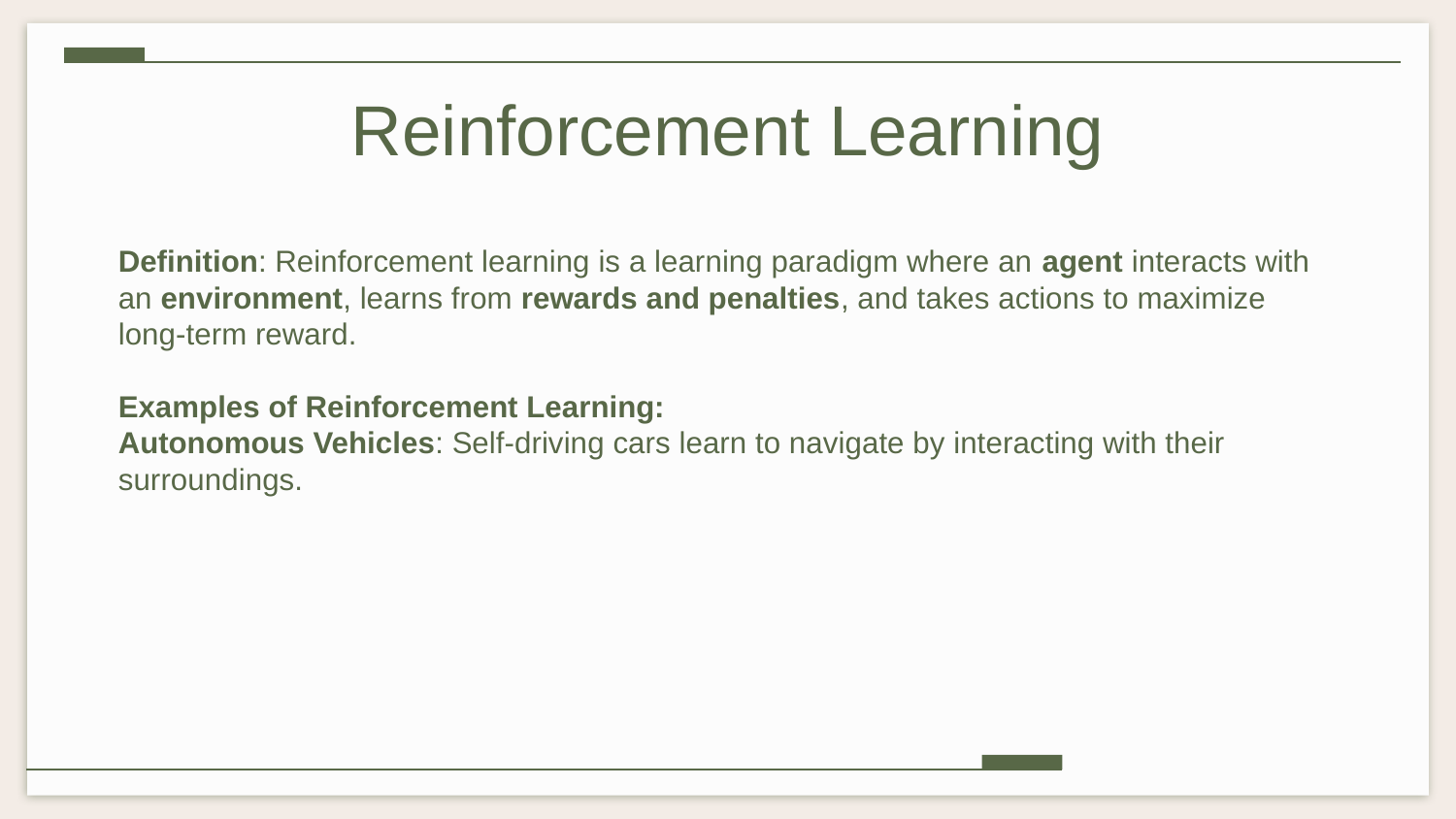

# Reinforcement Learning
Definition: Reinforcement learning is a learning paradigm where an agent interacts with an environment, learns from rewards and penalties, and takes actions to maximize long-term reward.

Examples of Reinforcement Learning:
Autonomous Vehicles: Self-driving cars learn to navigate by interacting with their surroundings.